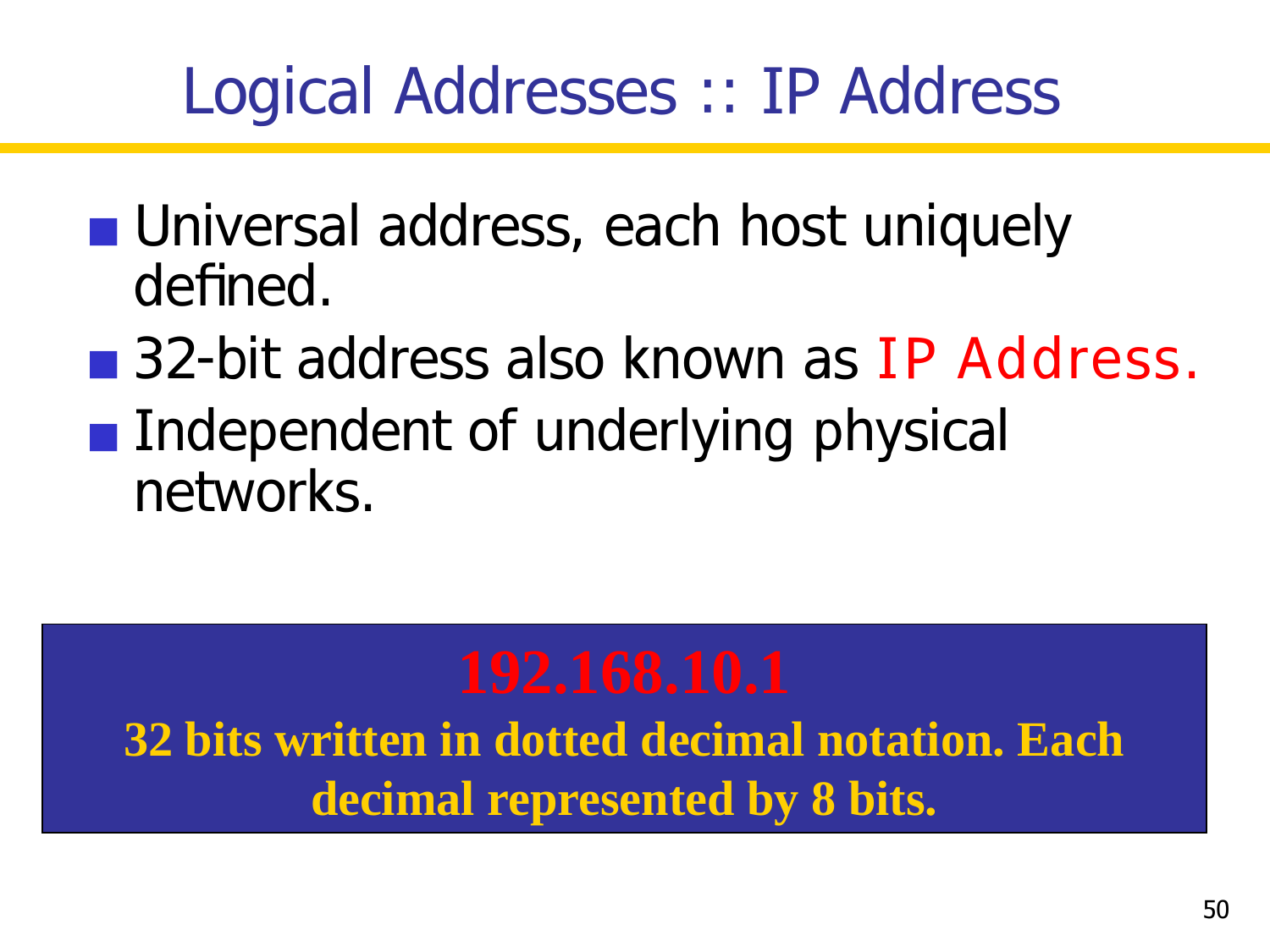

Logical Addresses :: IP Address
Universal address, each host uniquely defined.
32-bit address also known as IP Address.
Independent of underlying physical networks.

192.168.10.1
32 bits written in dotted decimal notation. Each decimal represented by 8 bits.
50